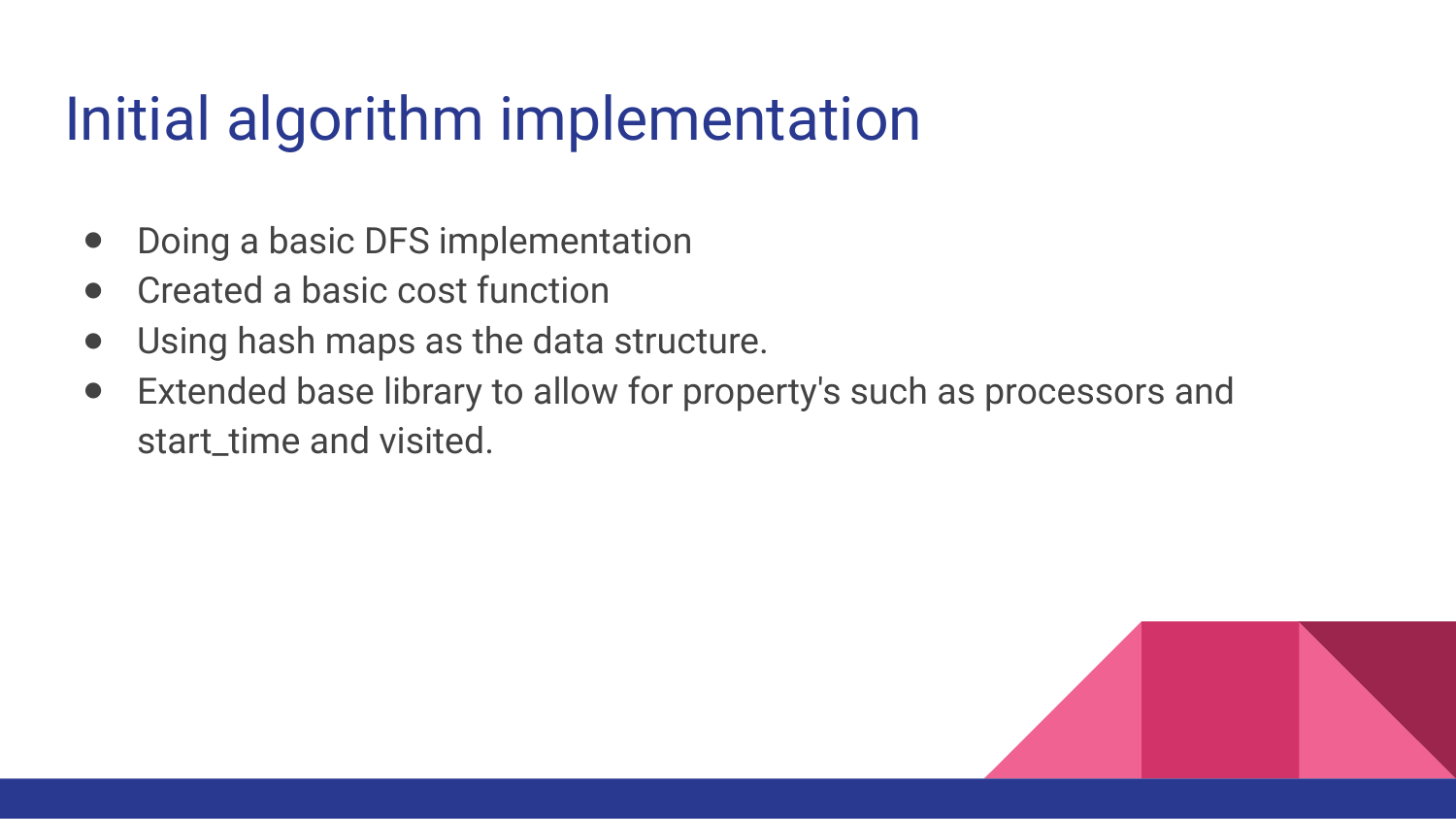

# Initial algorithm implementation
Doing a basic DFS implementation
Created a basic cost function
Using hash maps as the data structure.
Extended base library to allow for property's such as processors and start_time and visited.